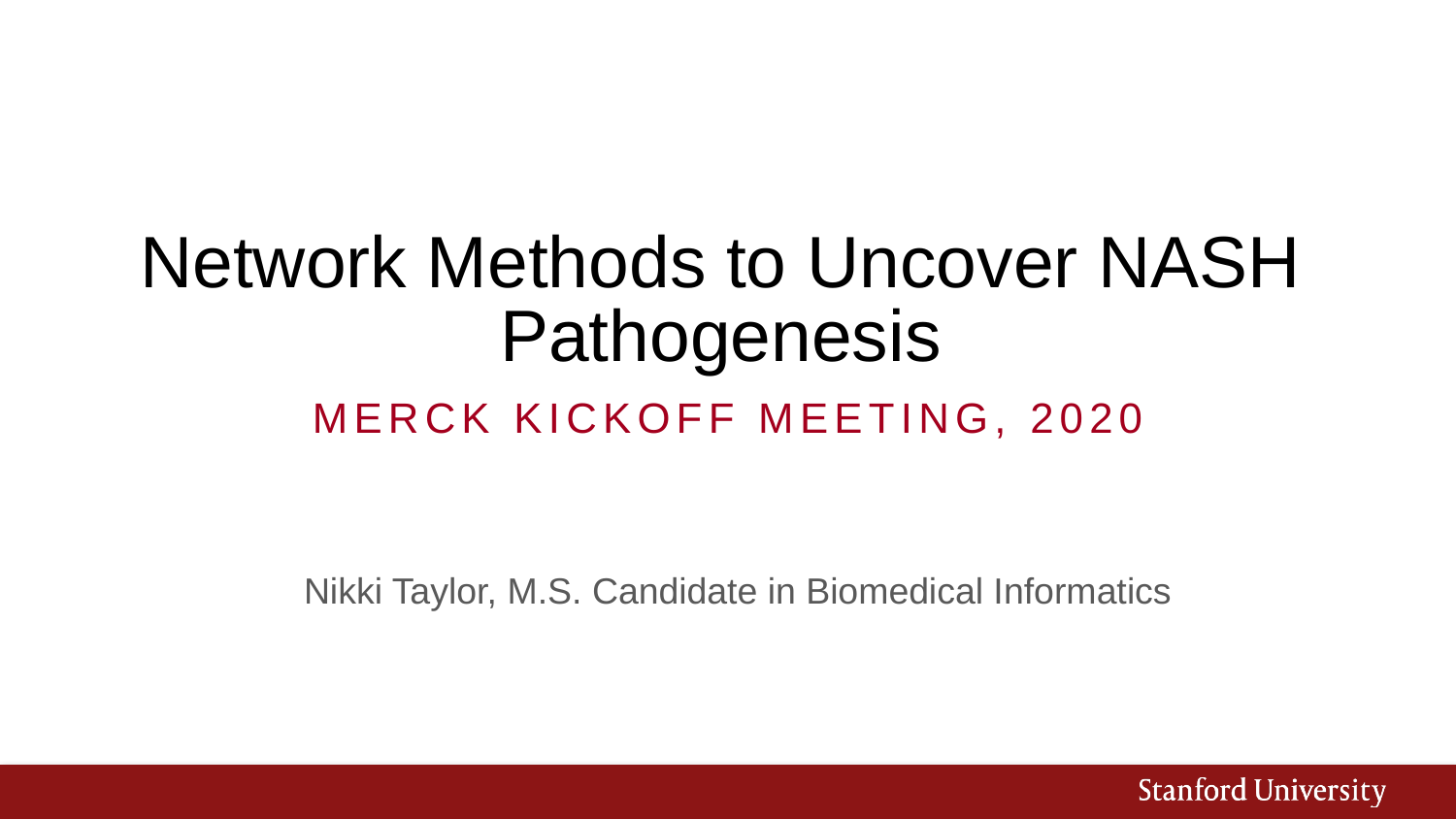

# Network Methods to Uncover NASH Pathogenesis
Merck kickoff Meeting, 2020
Nikki Taylor, M.S. Candidate in Biomedical Informatics